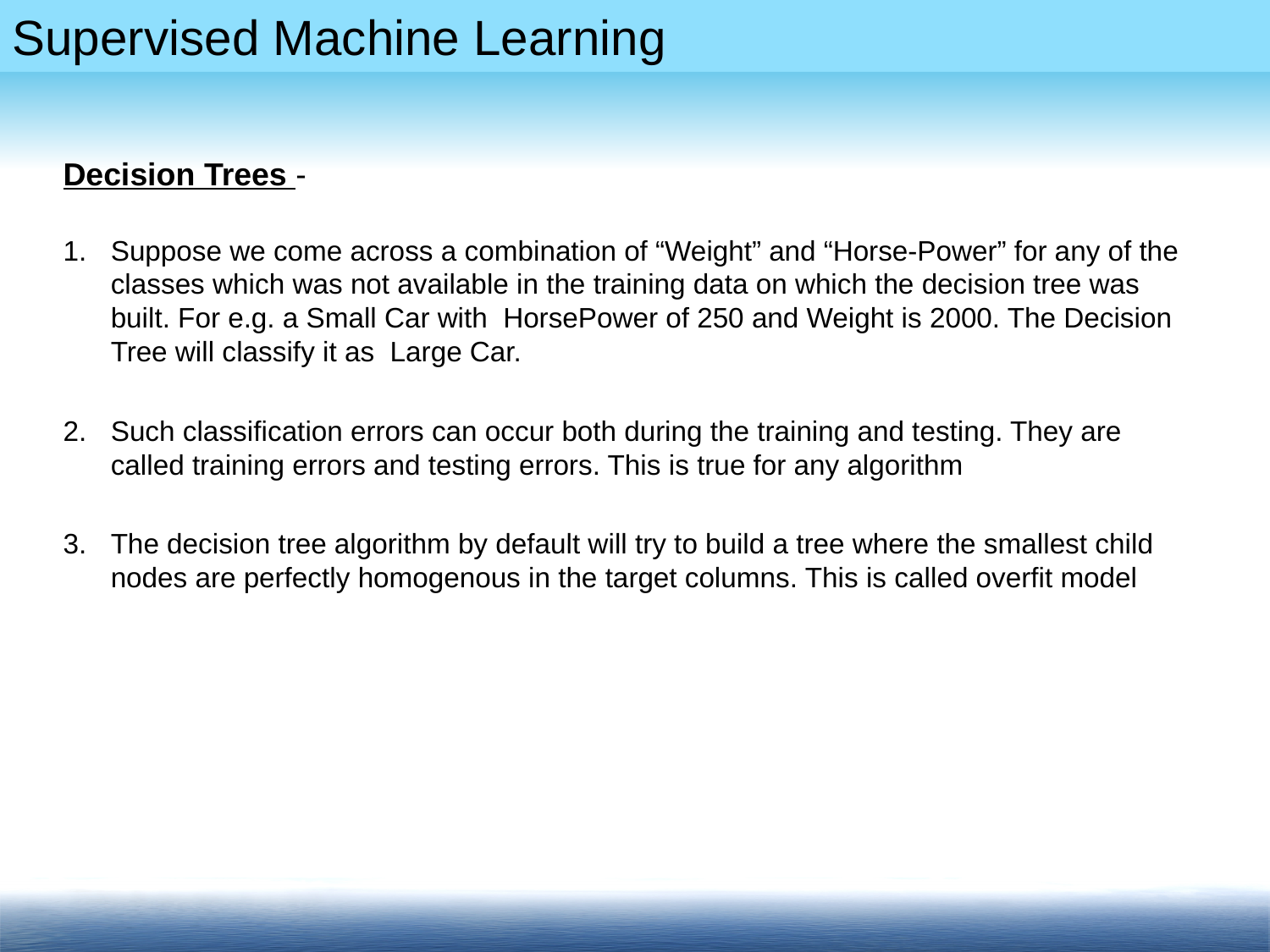

Decision Trees -

Suppose we come across a combination of “Weight” and “Horse-Power” for any of the classes which was not available in the training data on which the decision tree was built. For e.g. a Small Car with  HorsePower of 250 and Weight is 2000. The Decision Tree will classify it as  Large Car.

Such classification errors can occur both during the training and testing. They are called training errors and testing errors. This is true for any algorithm

The decision tree algorithm by default will try to build a tree where the smallest child nodes are perfectly homogenous in the target columns. This is called overfit model